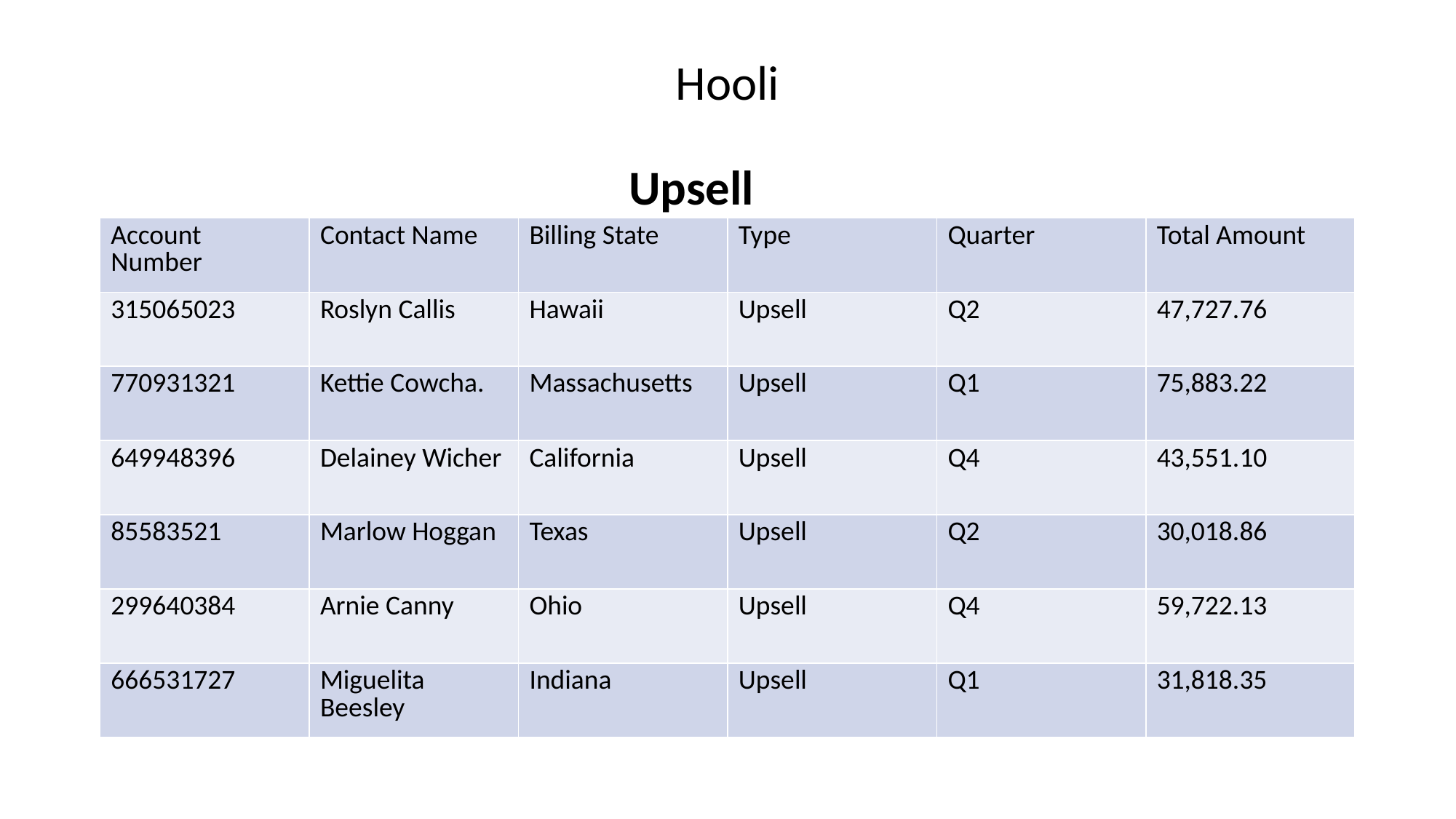

# Hooli
Upsell
| Account Number | Contact Name | Billing State | Type | Quarter | Total Amount |
| --- | --- | --- | --- | --- | --- |
| 315065023 | Roslyn Callis | Hawaii | Upsell | Q2 | 47,727.76 |
| 770931321 | Kettie Cowcha. | Massachusetts | Upsell | Q1 | 75,883.22 |
| 649948396 | Delainey Wicher | California | Upsell | Q4 | 43,551.10 |
| 85583521 | Marlow Hoggan | Texas | Upsell | Q2 | 30,018.86 |
| 299640384 | Arnie Canny | Ohio | Upsell | Q4 | 59,722.13 |
| 666531727 | Miguelita Beesley | Indiana | Upsell | Q1 | 31,818.35 |